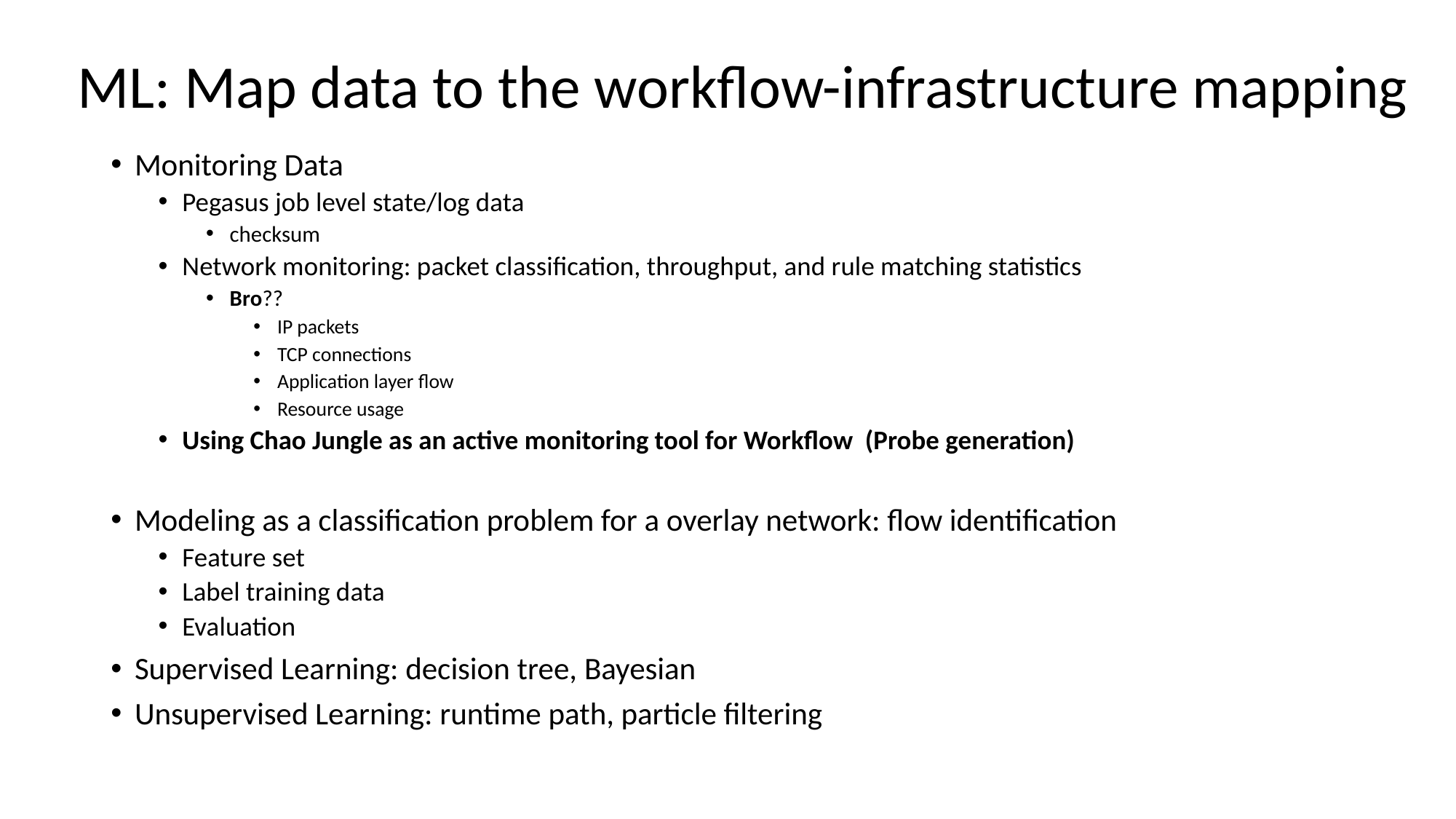

# ML: Map data to the workflow-infrastructure mapping
Monitoring Data
Pegasus job level state/log data
checksum
Network monitoring: packet classification, throughput, and rule matching statistics
Bro??
IP packets
TCP connections
Application layer flow
Resource usage
Using Chao Jungle as an active monitoring tool for Workflow  (Probe generation)

Modeling as a classification problem for a overlay network: flow identification
Feature set
Label training data
Evaluation
Supervised Learning: decision tree, Bayesian
Unsupervised Learning: runtime path, particle filtering